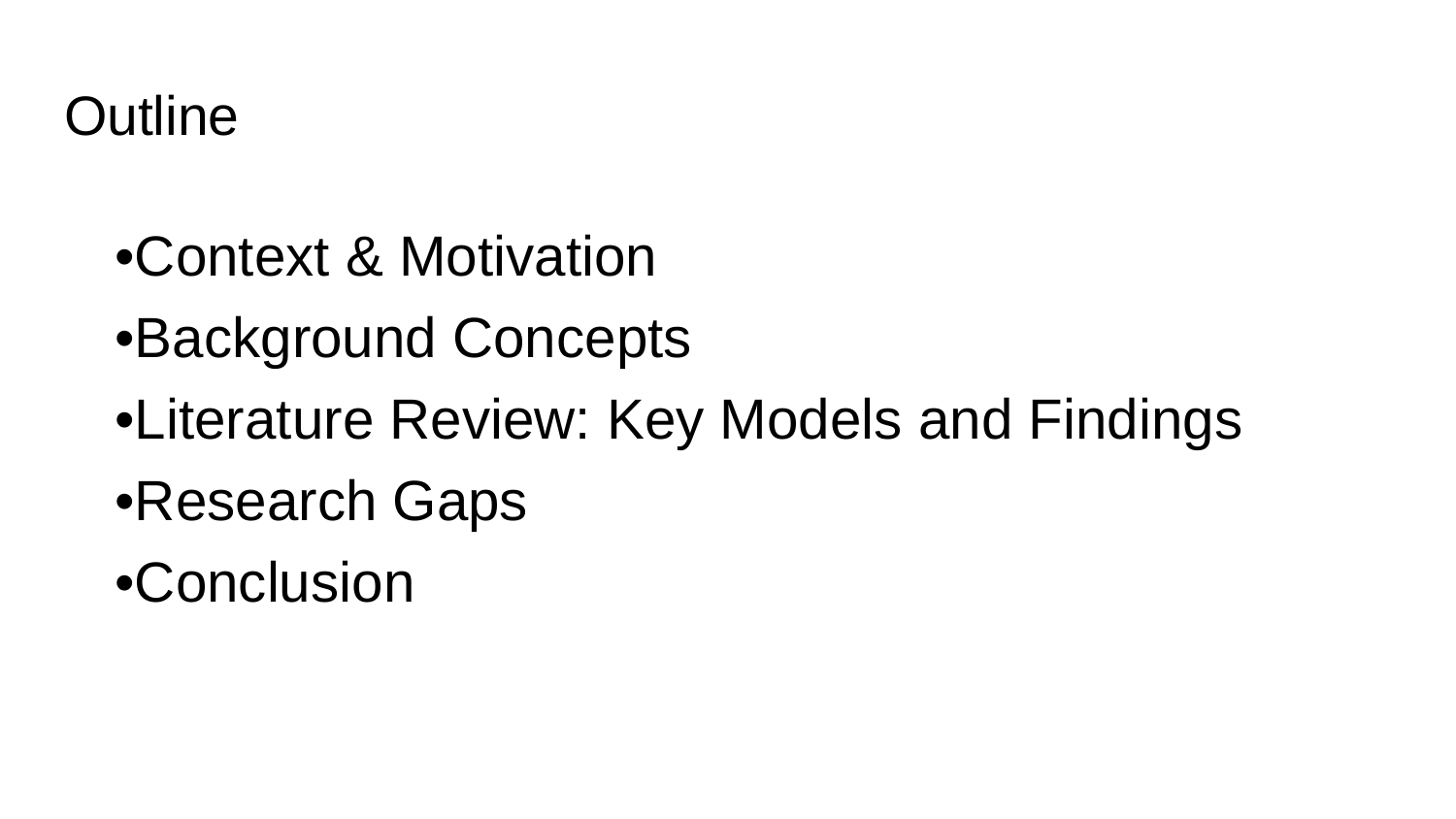

# Outline
•Context & Motivation
•Background Concepts
•Literature Review: Key Models and Findings
•Research Gaps
•Conclusion